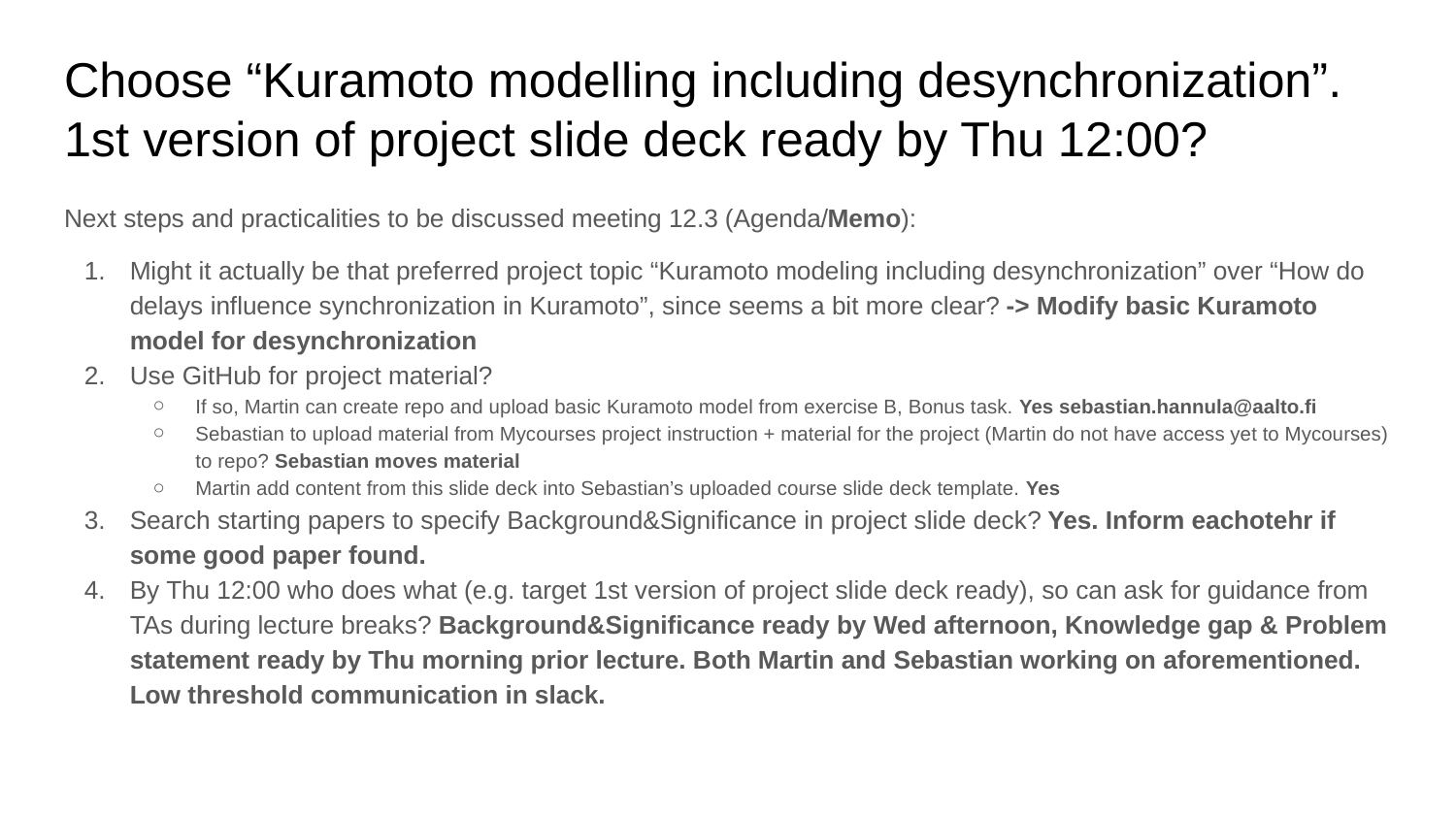

# Choose “Kuramoto modelling including desynchronization”. 1st version of project slide deck ready by Thu 12:00?
Next steps and practicalities to be discussed meeting 12.3 (Agenda/Memo):
Might it actually be that preferred project topic “Kuramoto modeling including desynchronization” over “How do delays influence synchronization in Kuramoto”, since seems a bit more clear? -> Modify basic Kuramoto model for desynchronization
Use GitHub for project material?
If so, Martin can create repo and upload basic Kuramoto model from exercise B, Bonus task. Yes sebastian.hannula@aalto.fi
Sebastian to upload material from Mycourses project instruction + material for the project (Martin do not have access yet to Mycourses) to repo? Sebastian moves material
Martin add content from this slide deck into Sebastian’s uploaded course slide deck template. Yes
Search starting papers to specify Background&Significance in project slide deck? Yes. Inform eachotehr if some good paper found.
By Thu 12:00 who does what (e.g. target 1st version of project slide deck ready), so can ask for guidance from TAs during lecture breaks? Background&Significance ready by Wed afternoon, Knowledge gap & Problem statement ready by Thu morning prior lecture. Both Martin and Sebastian working on aforementioned. Low threshold communication in slack.